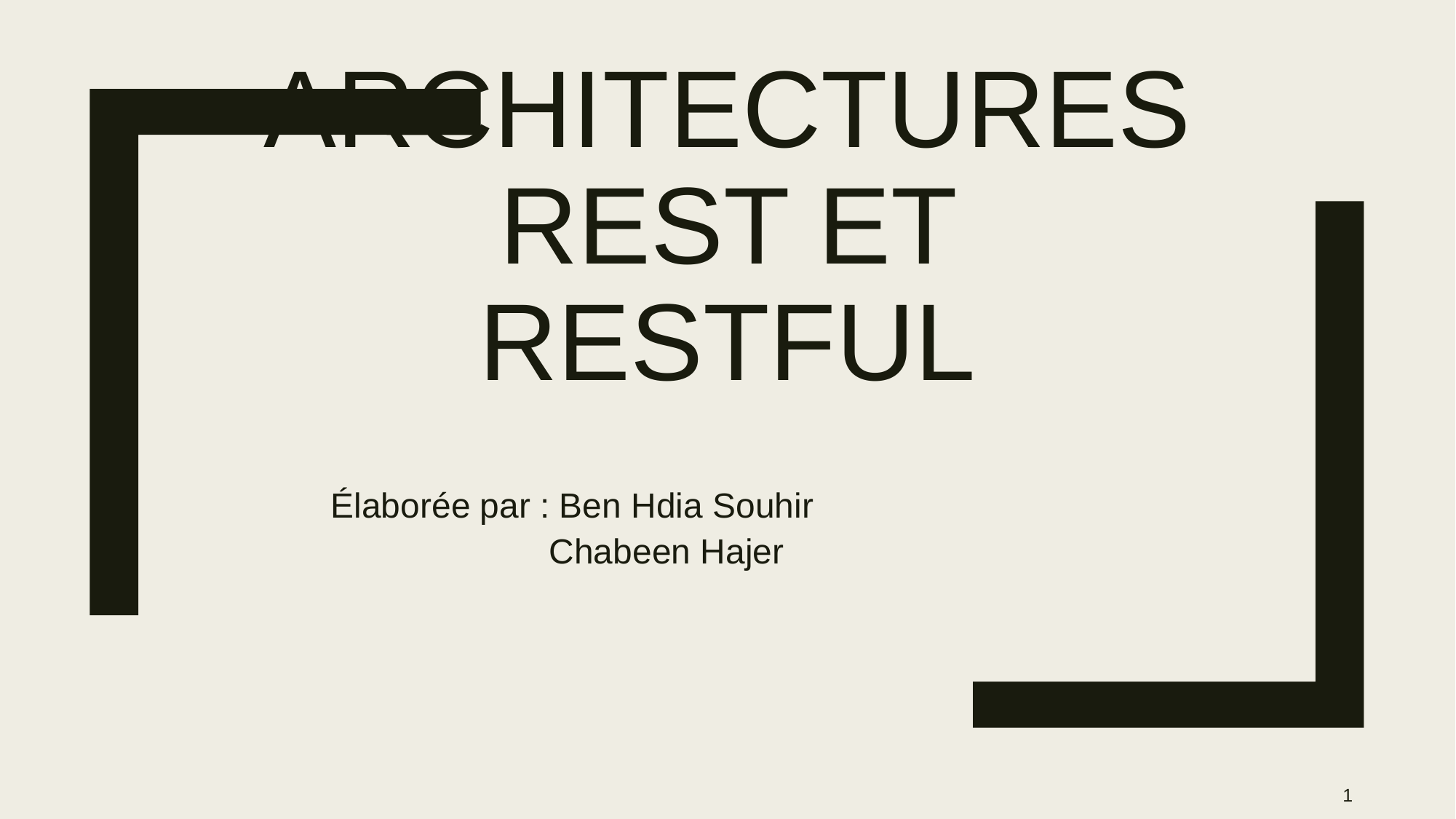

# Architectures REST et RESTful
Élaborée par : Ben Hdia Souhir
Chabeen Hajer
1